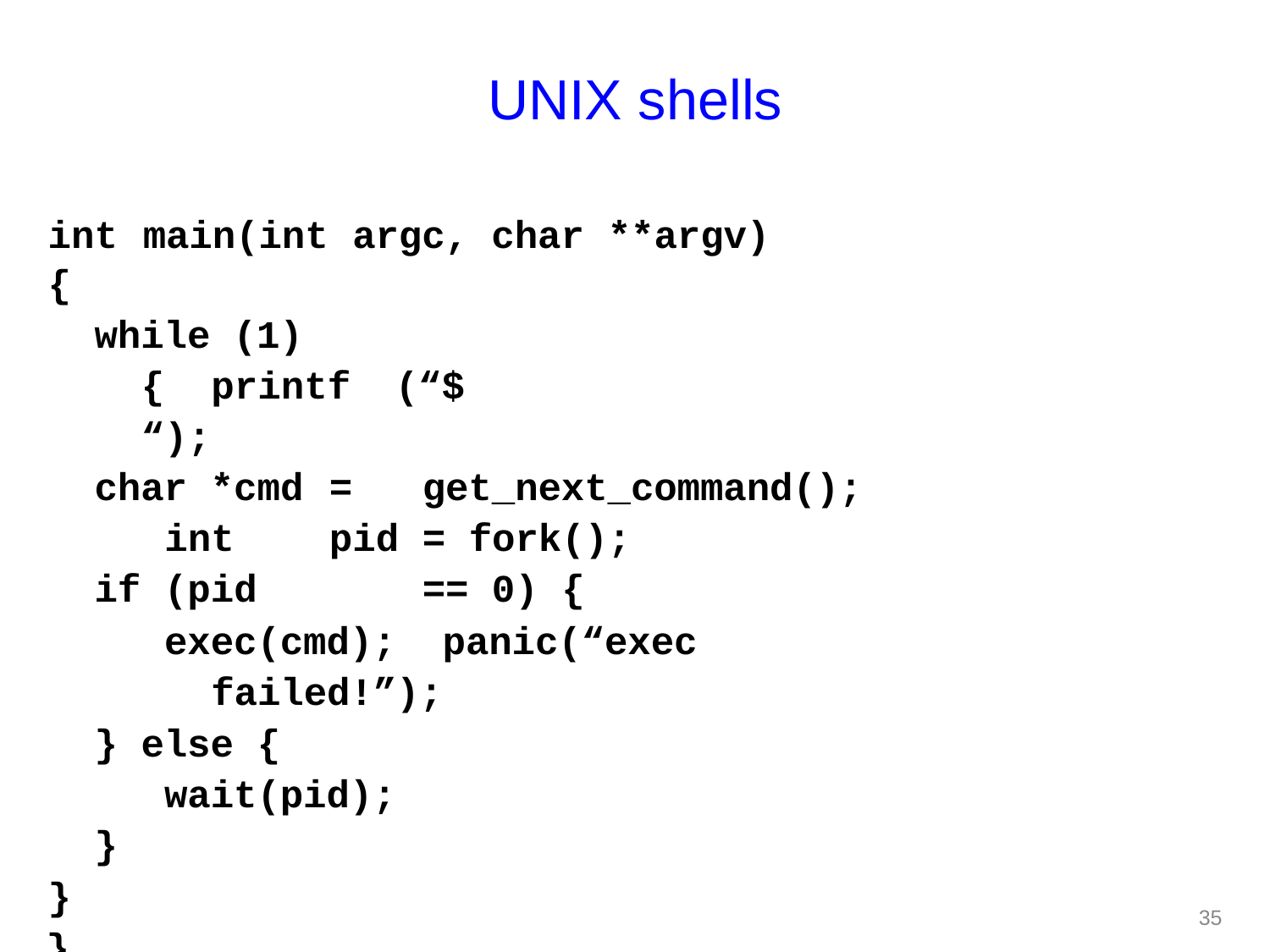

# UNIX shells
int	main(int	argc, char **argv)
{
while (1) {  printf	(“$ “);
char *cmd	=	get_next_command();  int	pid	= fork();
if (pid	== 0) {
exec(cmd);  panic(“exec failed!”);
} else {
wait(pid);
}
}
}
35